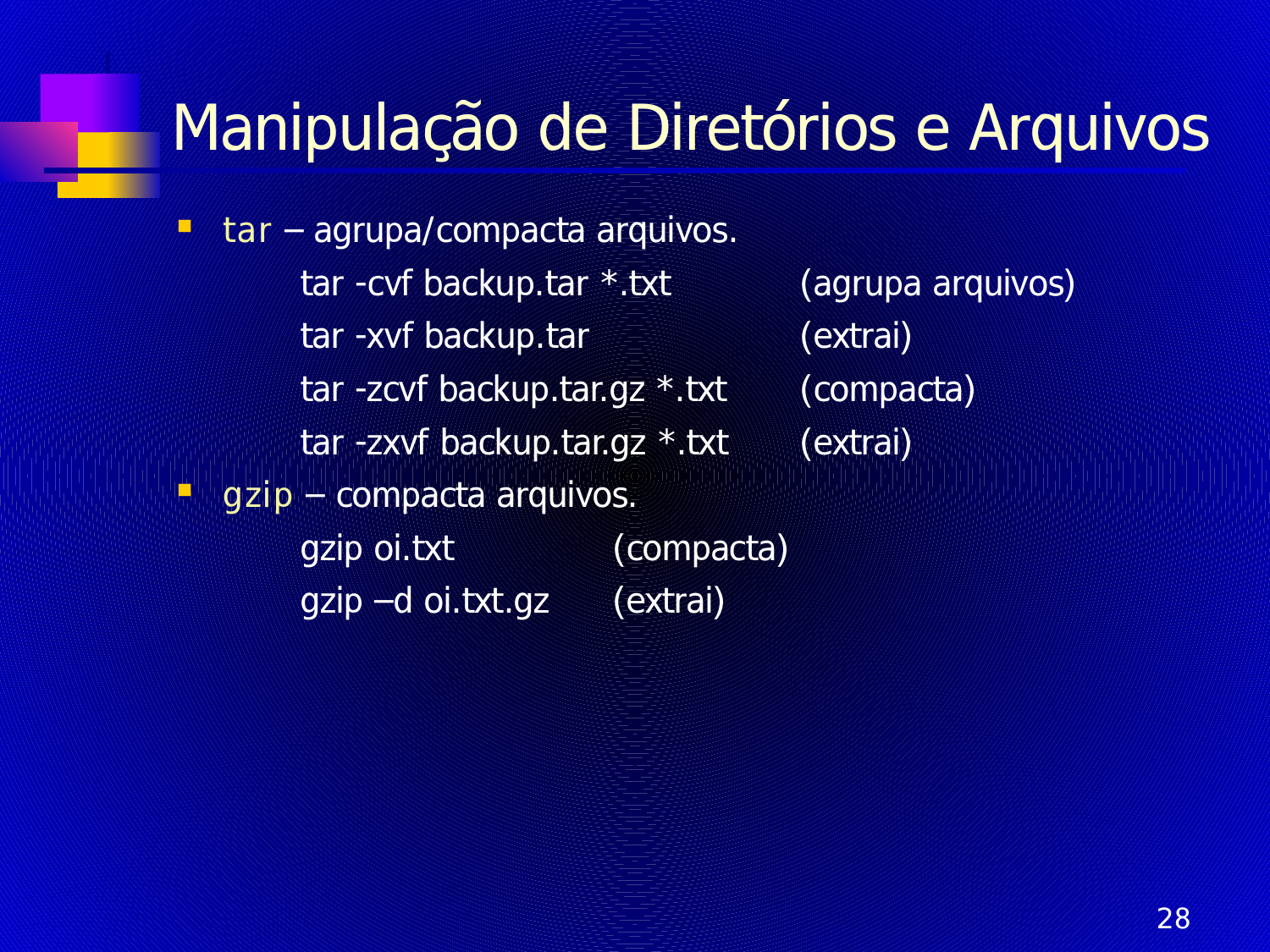

# Manipulação de Diretórios e Arquivos
tar – agrupa/compacta arquivos.
		tar -cvf backup.tar *.txt			(agrupa arquivos)
		tar -xvf backup.tar				(extrai)
		tar -zcvf backup.tar.gz *.txt		(compacta)
		tar -zxvf backup.tar.gz *.txt		(extrai)
gzip – compacta arquivos.
		gzip oi.txt 			(compacta)
		gzip –d oi.txt.gz		(extrai)

28